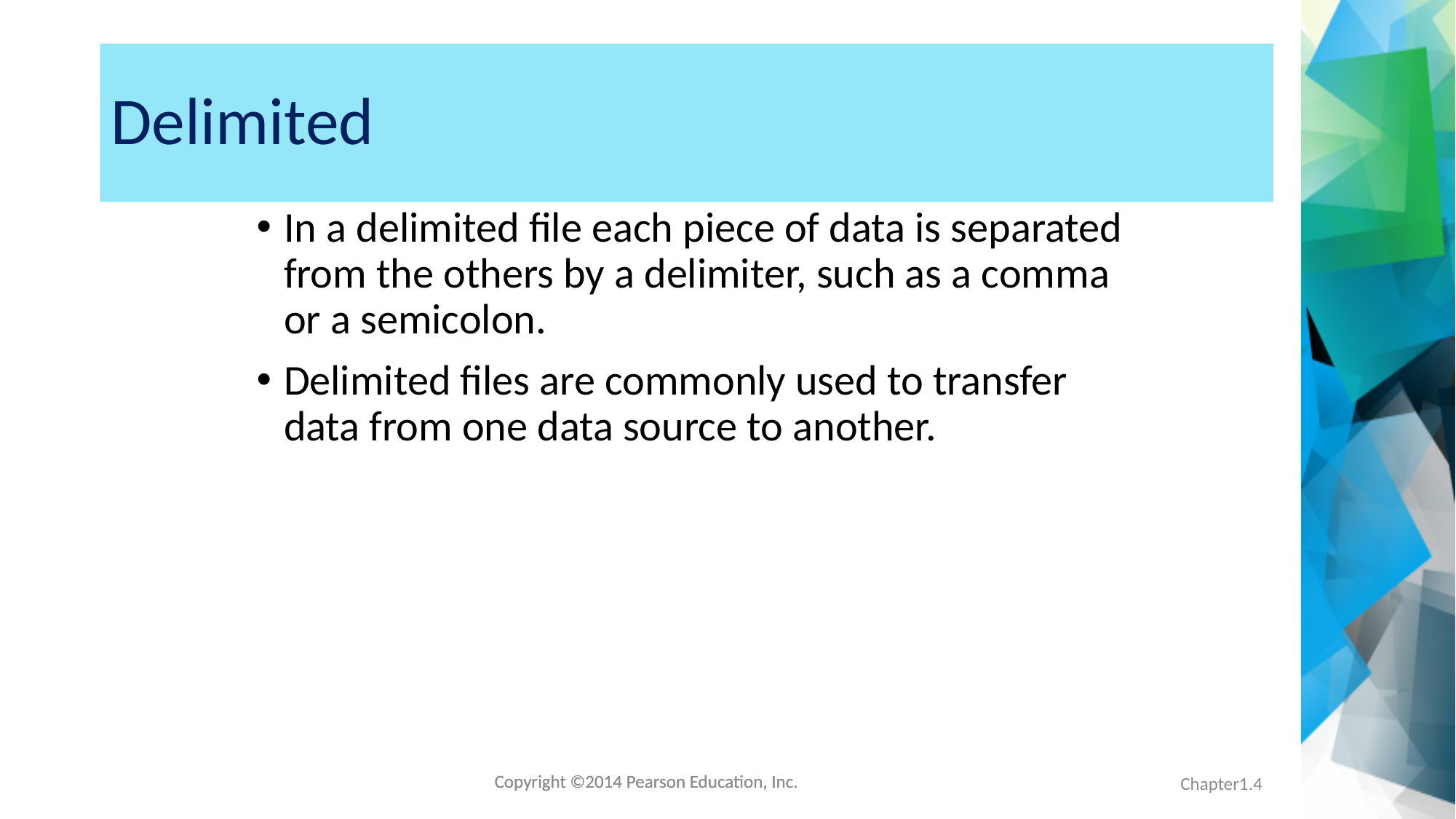

# Delimited
In a delimited file each piece of data is separated from the others by a delimiter, such as a comma or a semicolon.
Delimited files are commonly used to transfer data from one data source to another.

Chapter1.4